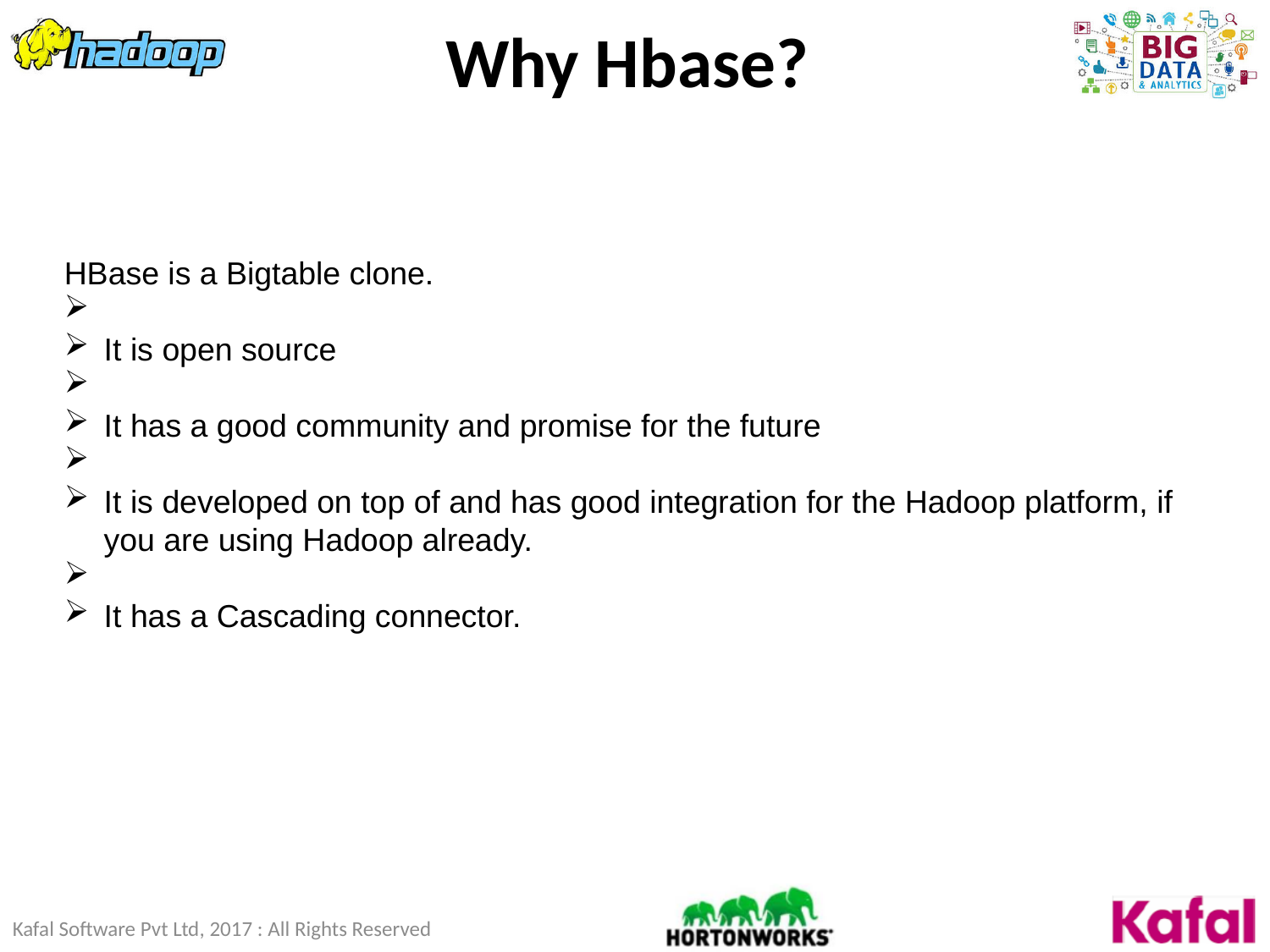

Why Hbase?
HBase is a Bigtable clone.

It is open source

It has a good community and promise for the future

It is developed on top of and has good integration for the Hadoop platform, if you are using Hadoop already.

It has a Cascading connector.

Kafal Software Pvt Ltd, 2017 : All Rights Reserved